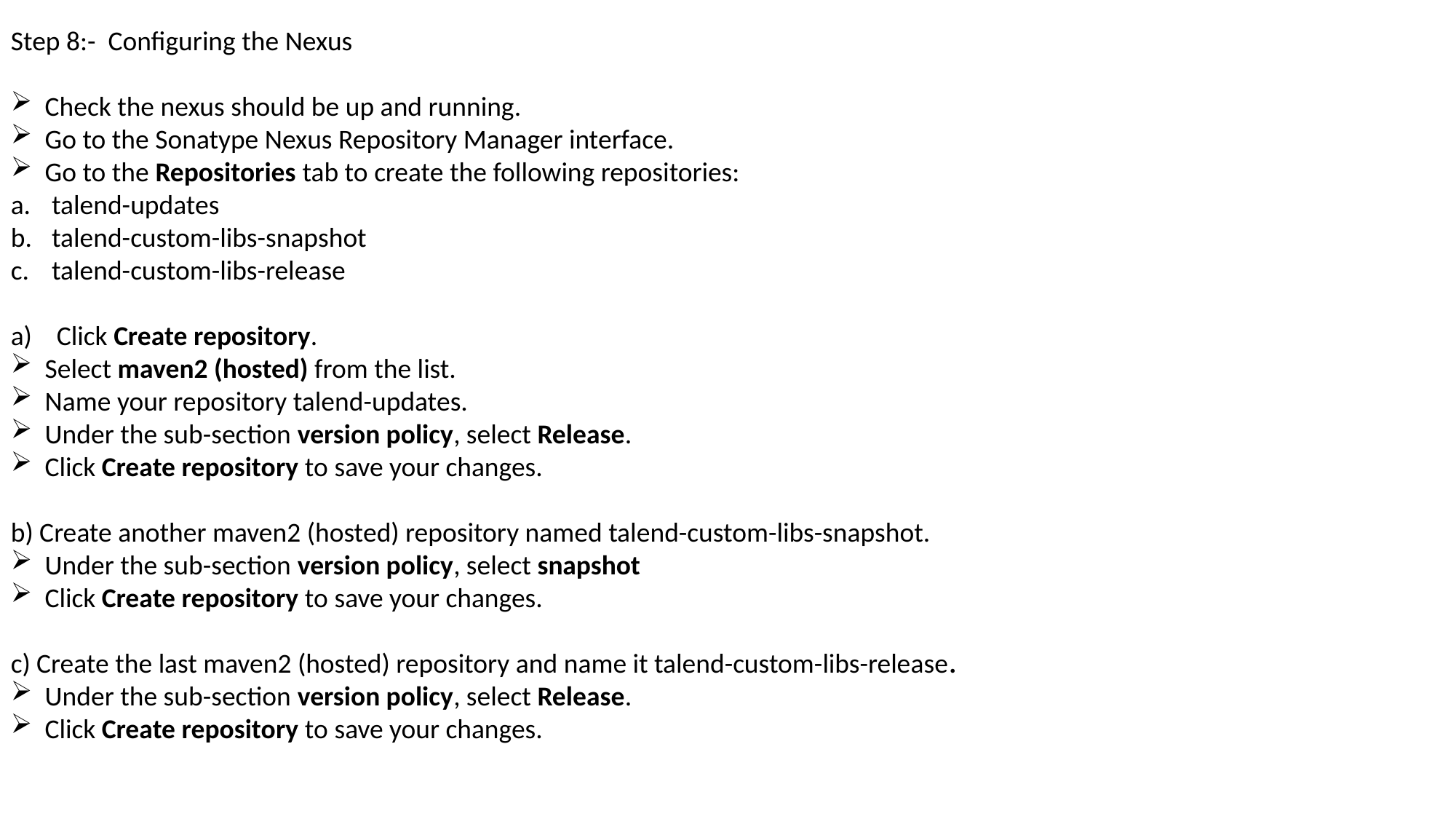

Step 8:-  Configuring the Nexus

Check the nexus should be up and running.
Go to the Sonatype Nexus Repository Manager interface.
Go to the Repositories tab to create the following repositories:
talend-updates
talend-custom-libs-snapshot
talend-custom-libs-release

a)    Click Create repository.
Select maven2 (hosted) from the list.
Name your repository talend-updates.
Under the sub-section version policy, select Release.
Click Create repository to save your changes.

b) Create another maven2 (hosted) repository named talend-custom-libs-snapshot.
Under the sub-section version policy, select snapshot
Click Create repository to save your changes.

c) Create the last maven2 (hosted) repository and name it talend-custom-libs-release.
Under the sub-section version policy, select Release.
Click Create repository to save your changes.